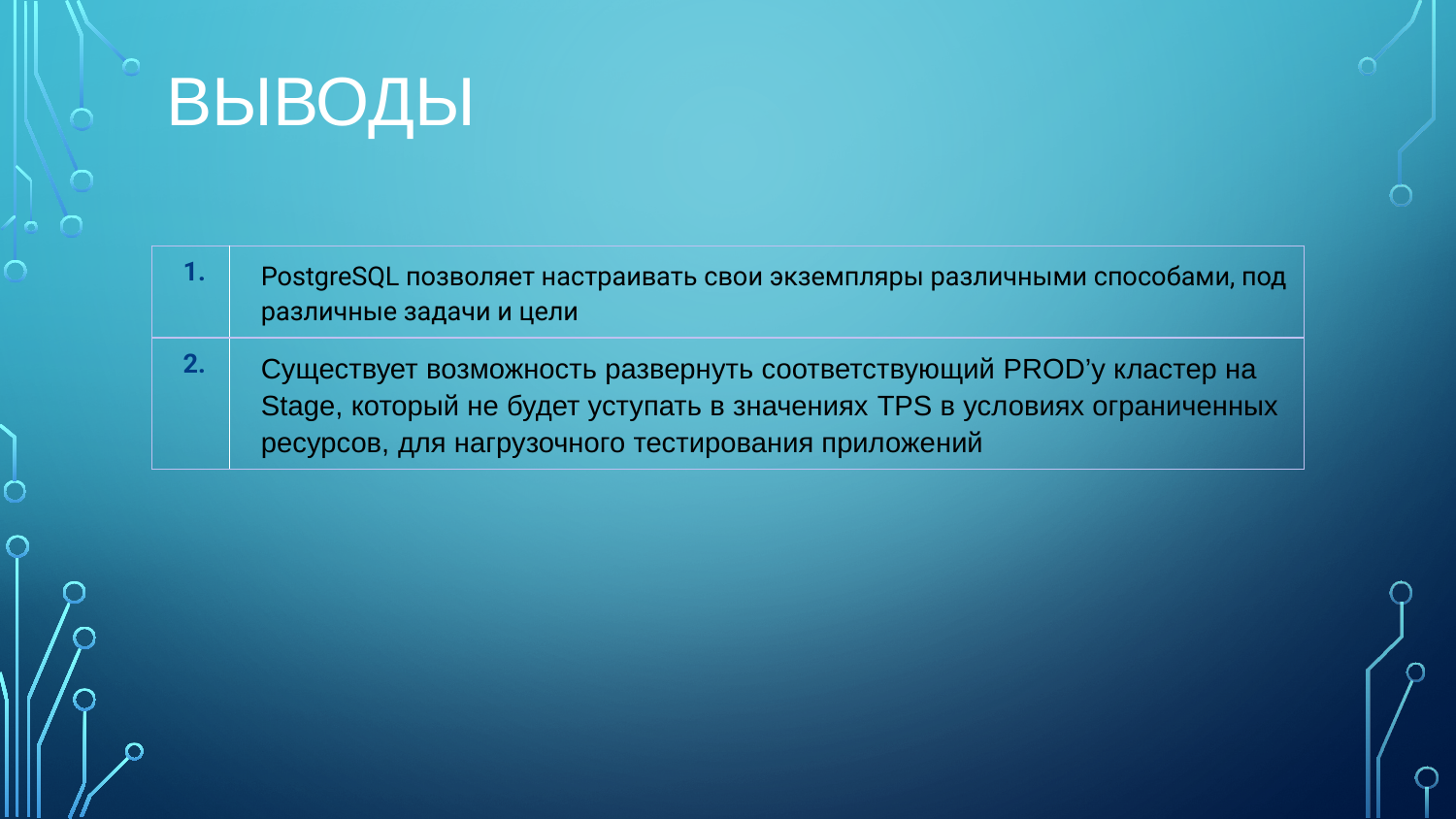

# ВыводЫ

| 1. | PostgreSQL позволяет настраивать свои экземпляры различными способами, под различные задачи и цели |
| --- | --- |
| 2. | Существует возможность развернуть соответствующий PROD’у кластер на Stage, который не будет уступать в значениях TPS в условиях ограниченных ресурсов, для нагрузочного тестирования приложений |